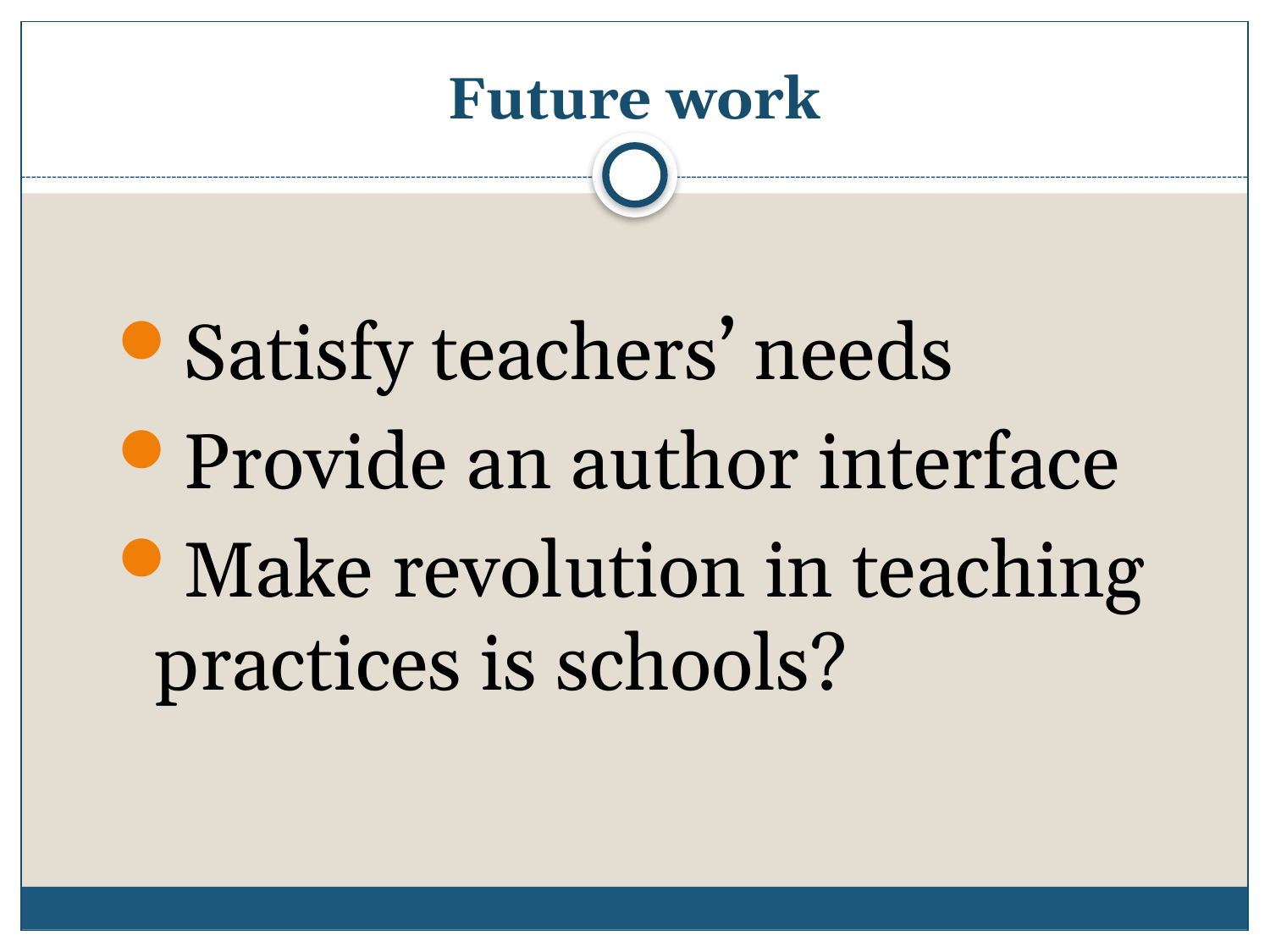

# Future work
Satisfy teachers’ needs
Provide an author interface
Make revolution in teaching practices is schools?